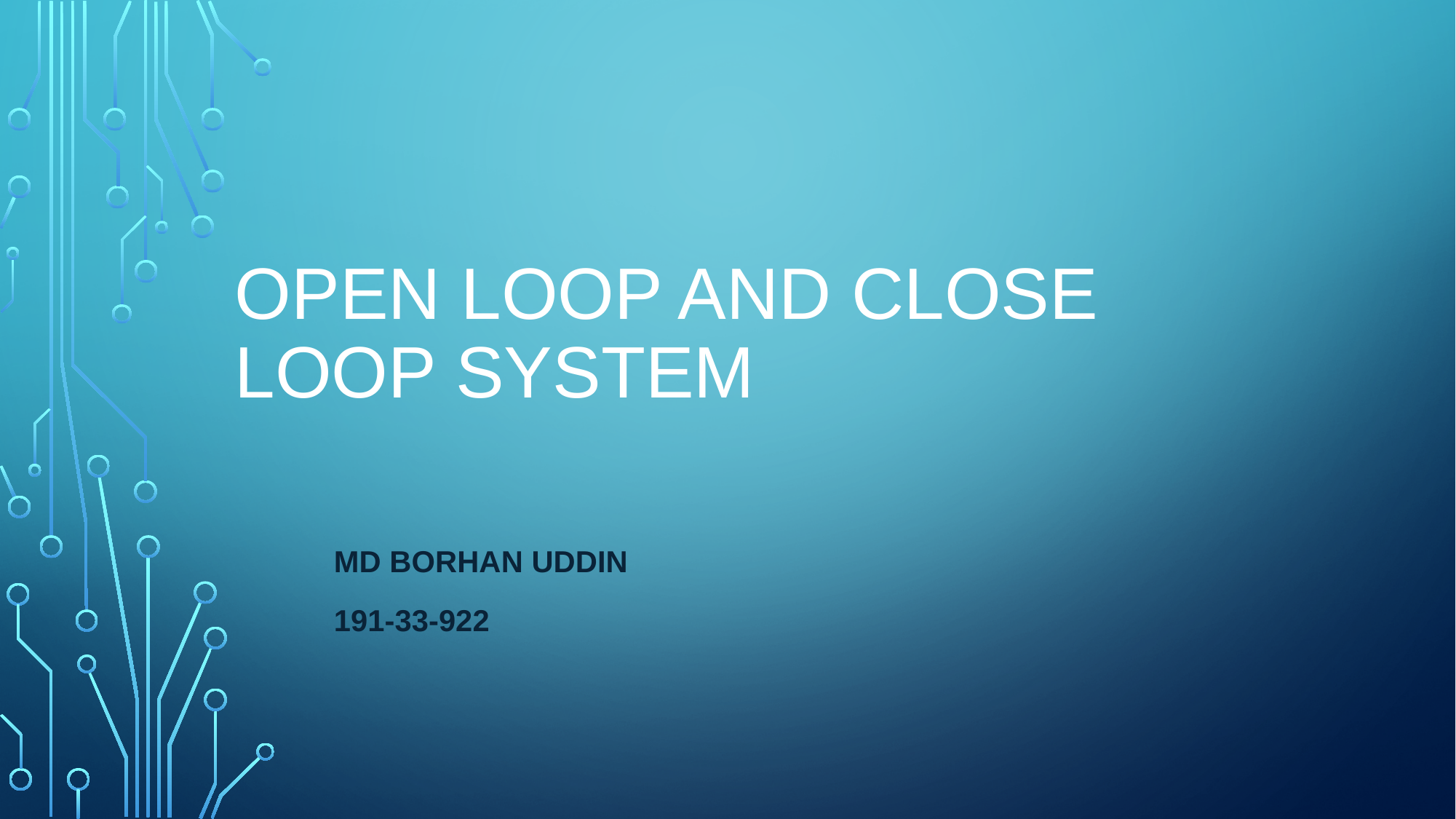

# Open loop and close loop system
Md borhan Uddin
191-33-922